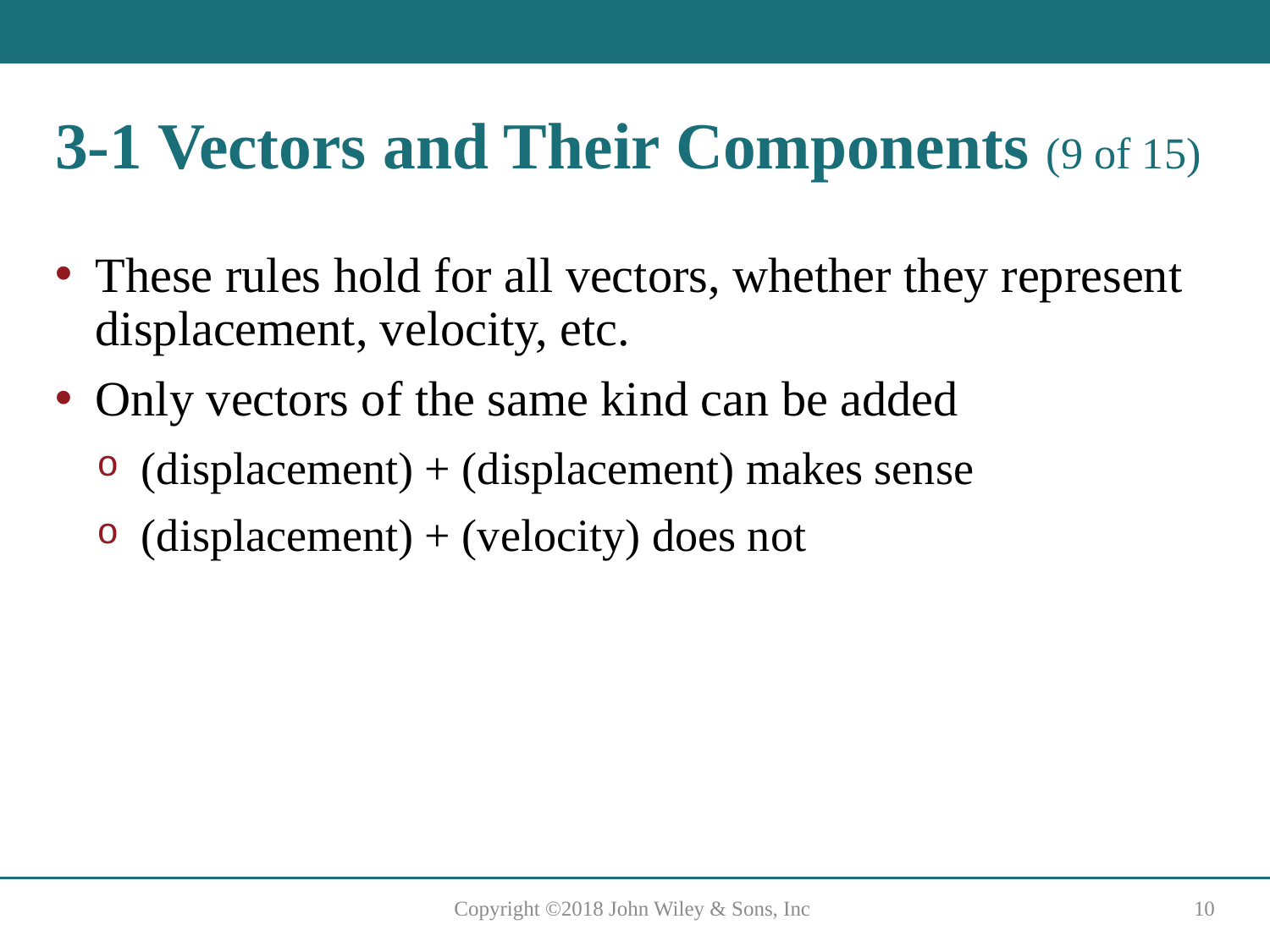

# 3-1 Vectors and Their Components (9 of 15)
These rules hold for all vectors, whether they represent displacement, velocity, etc.
Only vectors of the same kind can be added
(displacement) + (displacement) makes sense
(displacement) + (velocity) does not
Copyright ©2018 John Wiley & Sons, Inc
10